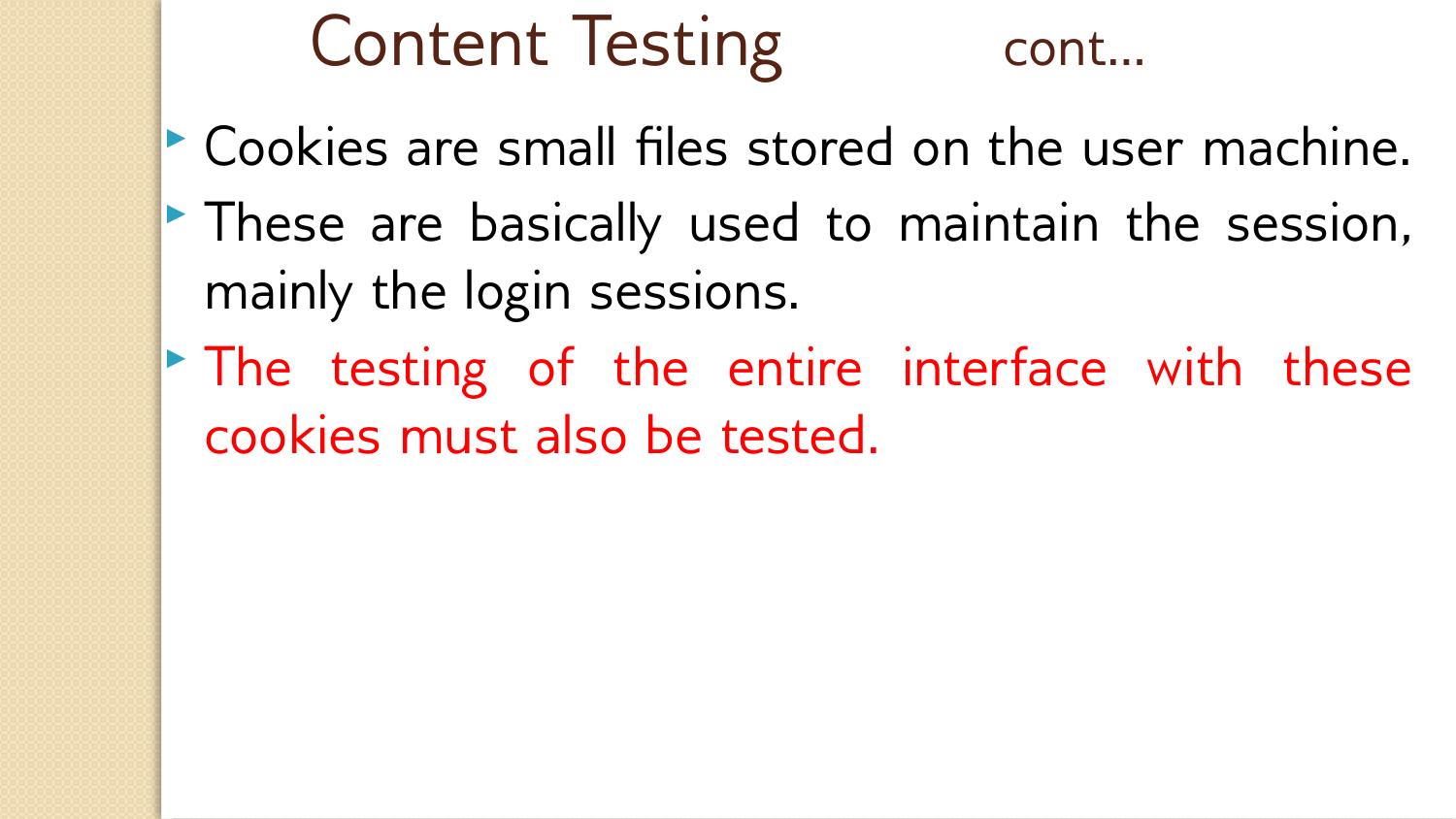

Content Testing          cont…
Cookies are small files stored on the user machine.
These are basically used to maintain the session, mainly the login sessions.
The testing of the entire interface with these cookies must also be tested.